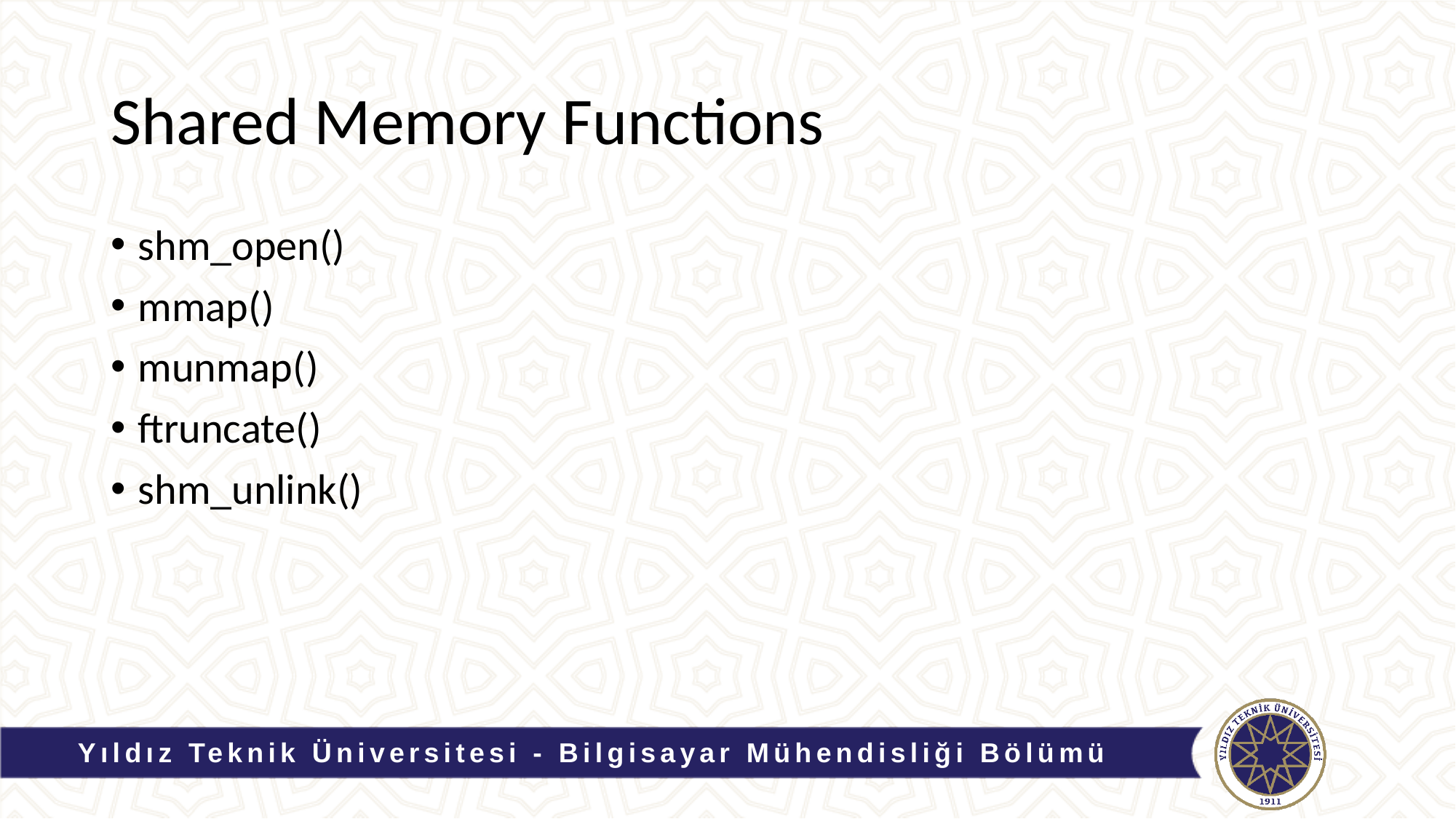

# Shared Memory Functions
shm_open()
mmap()
munmap()
ftruncate()
shm_unlink()

Yıldız Teknik Üniversitesi - Bilgisayar Mühendisliği Bölümü